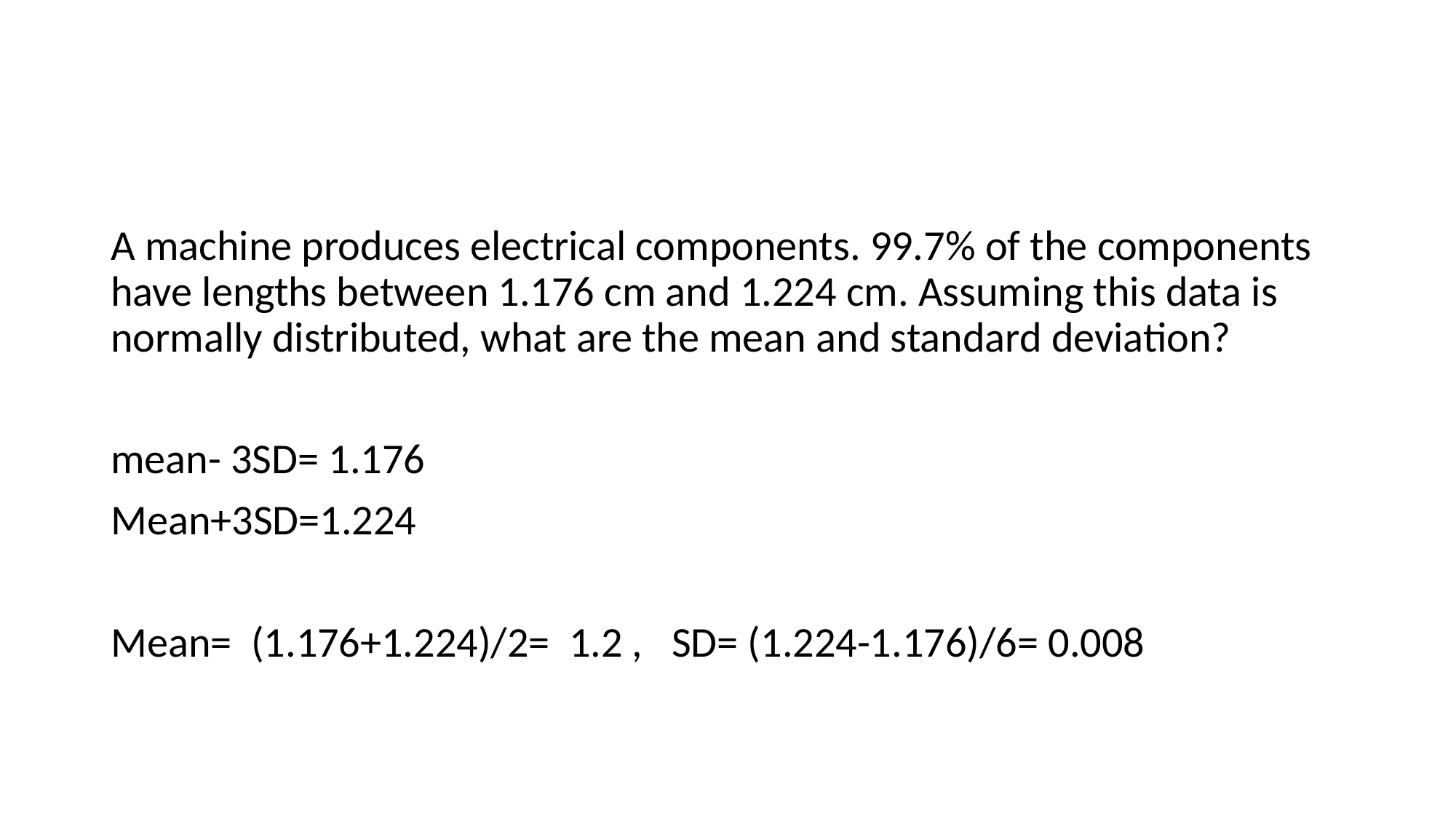

#
A machine produces electrical components. 99.7% of the components have lengths between 1.176 cm and 1.224 cm. Assuming this data is normally distributed, what are the mean and standard deviation?

mean- 3SD= 1.176
Mean+3SD=1.224

Mean=  (1.176+1.224)/2=  1.2 ,   SD= (1.224-1.176)/6= 0.008